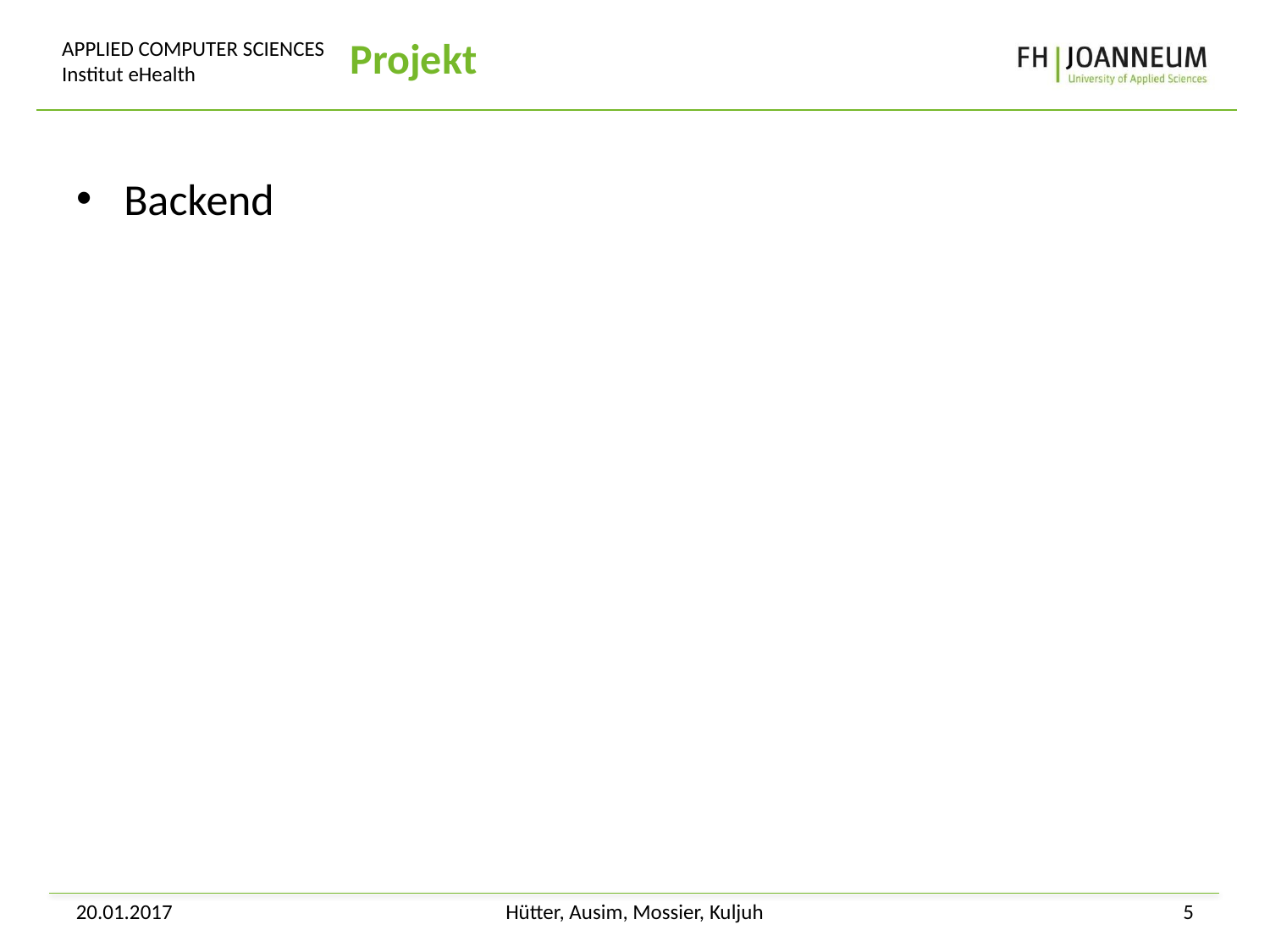

# Projekt
Backend
5
20.01.2017
Hütter, Ausim, Mossier, Kuljuh